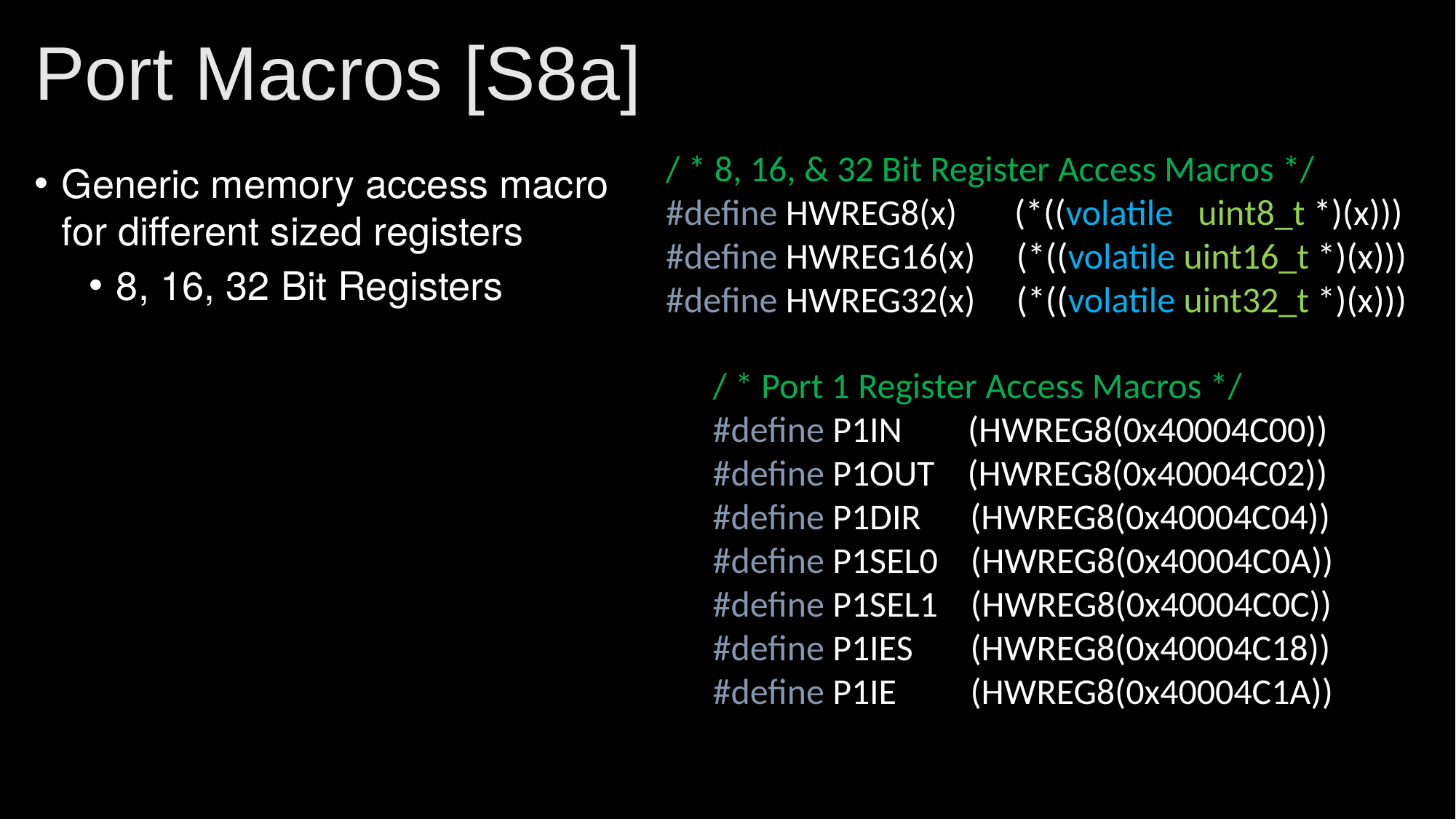

# Port Macros [S8a]
/ * 8, 16, & 32 Bit Register Access Macros */
#define HWREG8(x)       (*((volatile   uint8_t *)(x)))
#define HWREG16(x)     (*((volatile uint16_t *)(x)))
#define HWREG32(x)     (*((volatile uint32_t *)(x)))
Generic memory access macro for different sized registers
8, 16, 32 Bit Registers
/ * Port 1 Register Access Macros */
#define P1IN        (HWREG8(0x40004C00))
#define P1OUT    (HWREG8(0x40004C02))
#define P1DIR      (HWREG8(0x40004C04))
#define P1SEL0    (HWREG8(0x40004C0A))
#define P1SEL1    (HWREG8(0x40004C0C))
#define P1IES       (HWREG8(0x40004C18))
#define P1IE         (HWREG8(0x40004C1A))